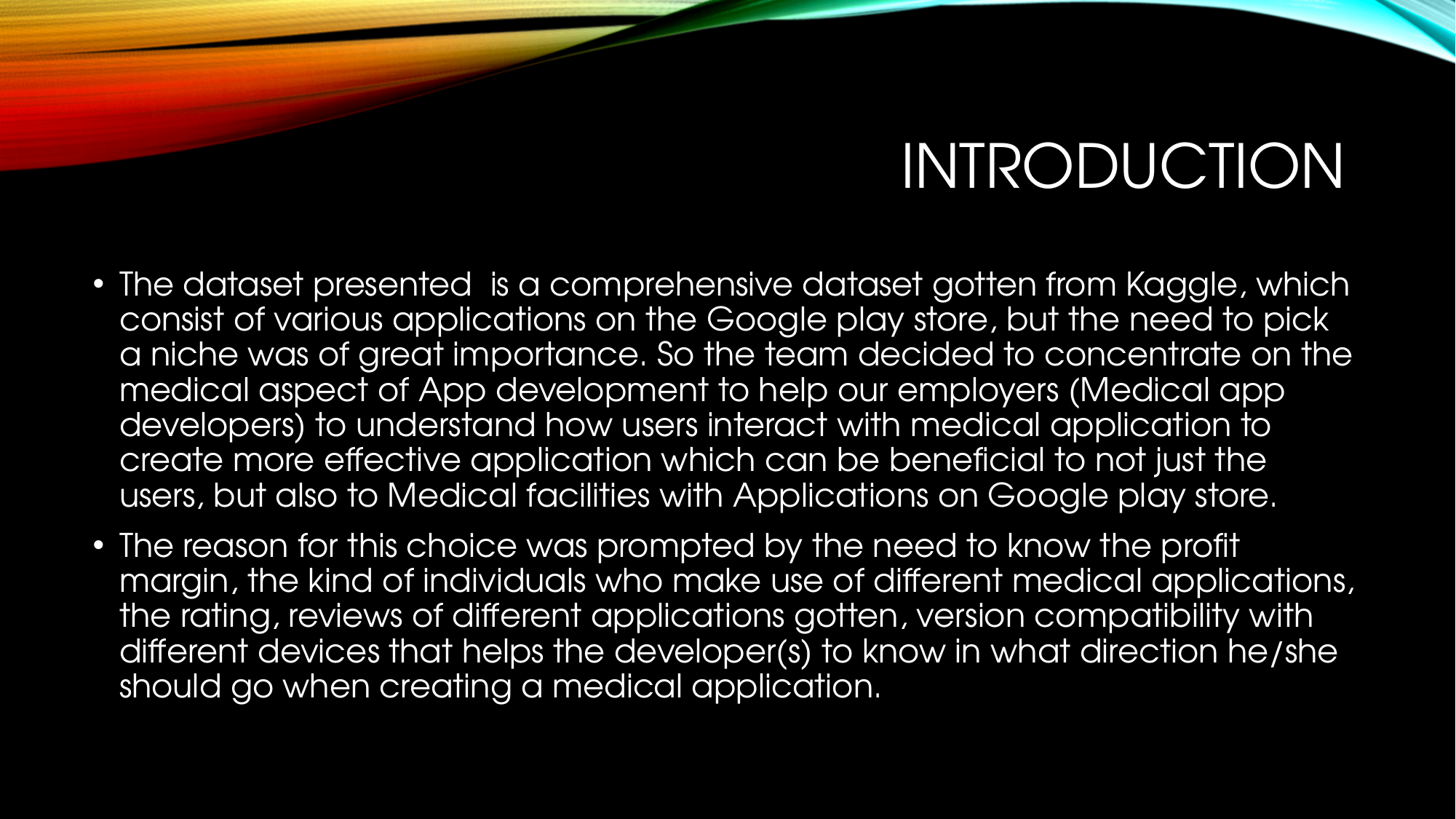

# Introduction
The dataset presented  is a comprehensive dataset gotten from Kaggle, which  consist of various applications on the Google play store, but the need to pick a niche was of great importance. So the team decided to concentrate on the medical aspect of App development to help our employers (Medical app developers) to understand how users interact with medical application to create more effective application which can be beneficial to not just the users, but also to Medical facilities with Applications on Google play store.
The reason for this choice was prompted by the need to know the profit margin, the kind of individuals who make use of different medical applications, the rating, reviews of different applications gotten, version compatibility with different devices that helps the developer(s) to know in what direction he/she should go when creating a medical application.